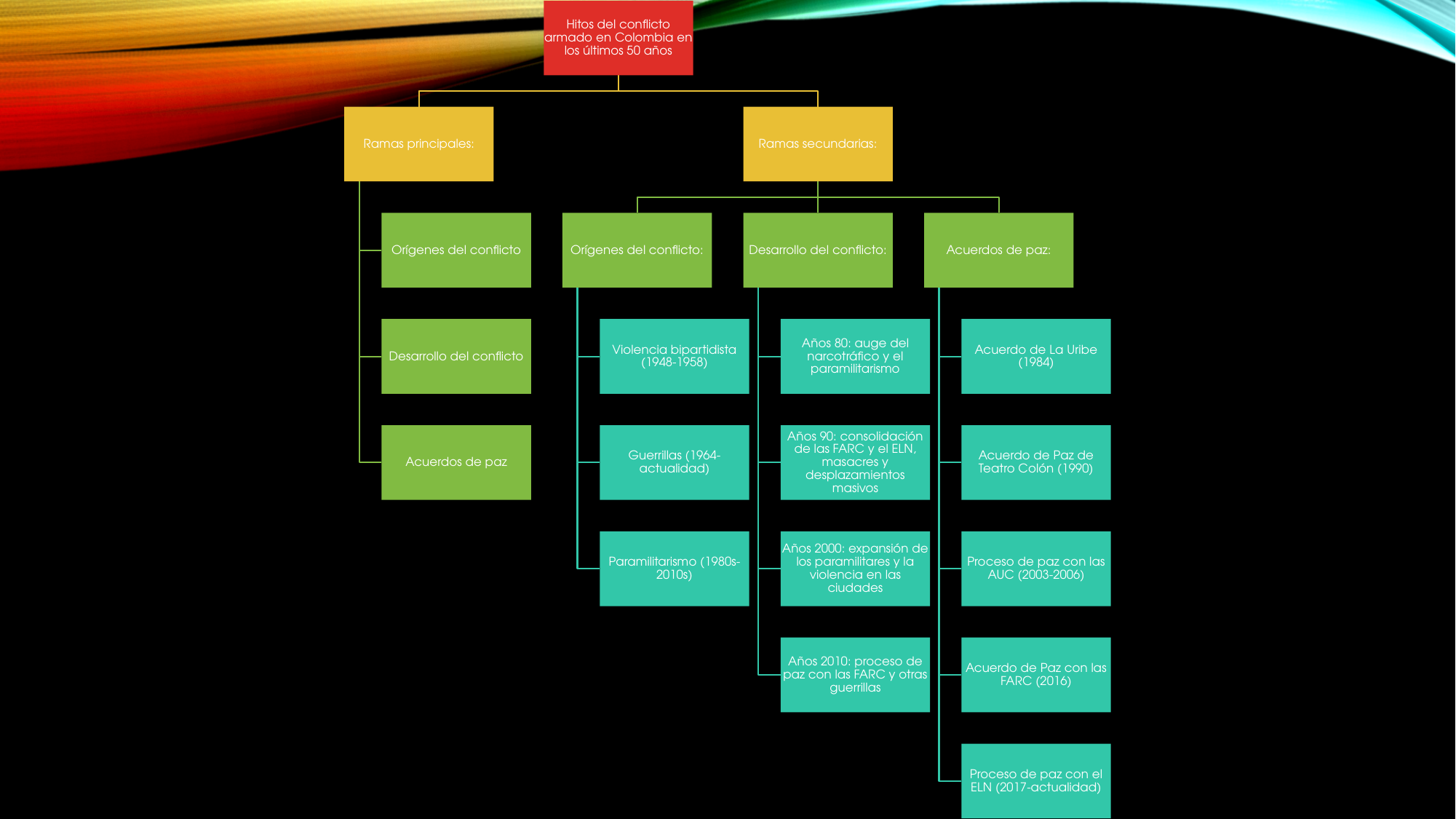

Hitos del conflicto armado en Colombia en los últimos 50 años
Ramas principales:
Orígenes del conflicto
Desarrollo del conflicto
Acuerdos de paz
Ramas secundarias:
Orígenes del conflicto:
Violencia bipartidista (1948-1958)
Guerrillas (1964-actualidad)
Paramilitarismo (1980s-2010s)
Desarrollo del conflicto:
Años 80: auge del narcotráfico y el paramilitarismo
Años 90: consolidación de las FARC y el ELN, masacres y desplazamientos masivos
Años 2000: expansión de los paramilitares y la violencia en las ciudades
Años 2010: proceso de paz con las FARC y otras guerrillas
Acuerdos de paz:
Acuerdo de La Uribe (1984)
Acuerdo de Paz de Teatro Colón (1990)
Proceso de paz con las AUC (2003-2006)
Acuerdo de Paz con las FARC (2016)
Proceso de paz con el ELN (2017-actualidad)